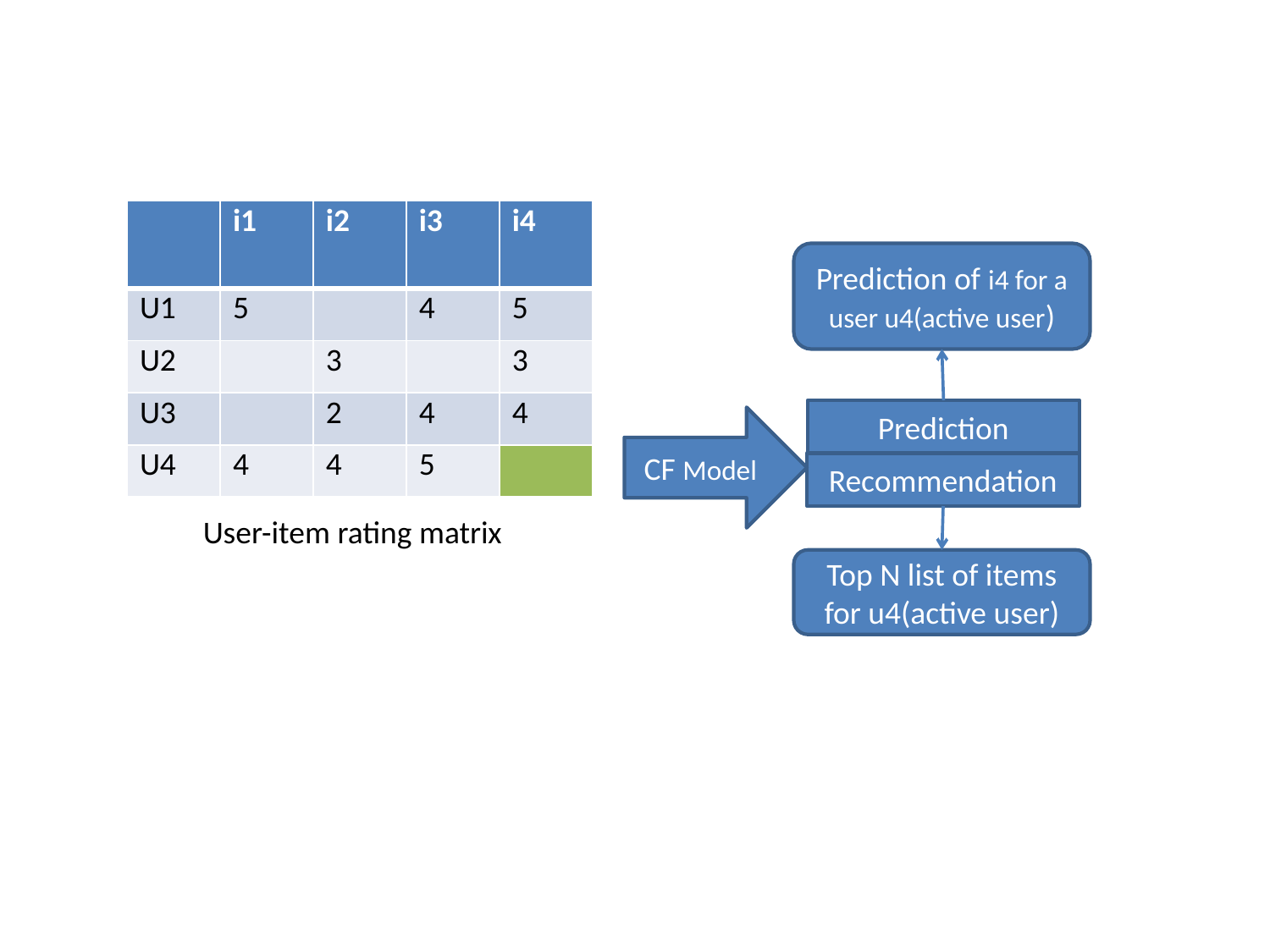

|  | i1 | i2 | i3 | i4 |
| --- | --- | --- | --- | --- |
| U1 | 5 |  | 4 | 5 |
| U2 |  | 3 |  | 3 |
| U3 |  | 2 | 4 | 4 |
| U4 | 4 | 4 | 5 |  |
Prediction of i4 for a user u4(active user)
Prediction
CF Model
Recommendation
User-item rating matrix
Top N list of items for u4(active user)